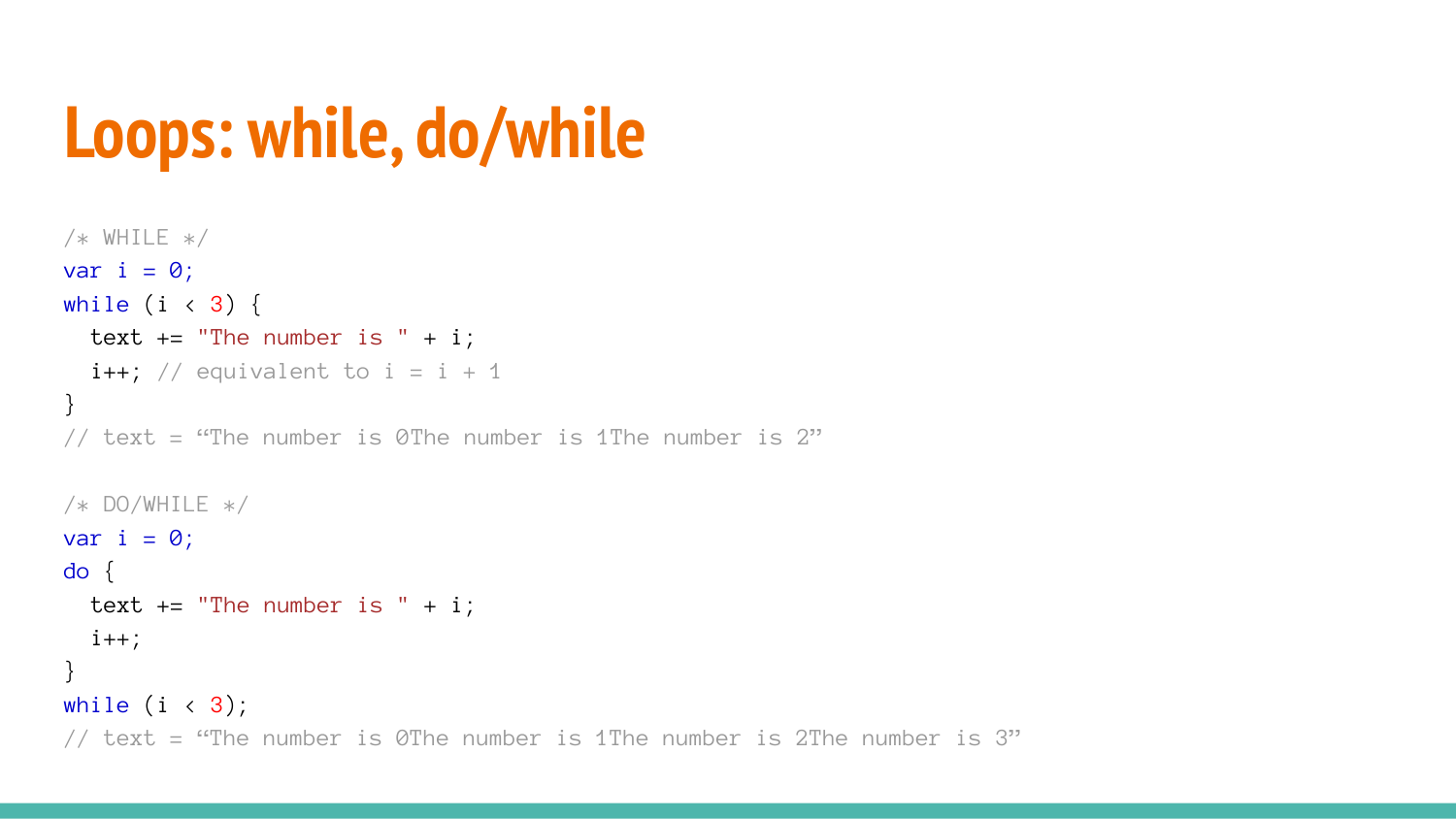

# Loops: while, do/while
/* WHILE */
var i = 0;
while (i < 3) {
  text += "The number is " + i;
  i++; // equivalent to i = i + 1
}
// text = “The number is 0The number is 1The number is 2”

/* DO/WHILE */
var i = 0;
do {
  text += "The number is " + i;
  i++;
}
while (i < 3);
// text = “The number is 0The number is 1The number is 2The number is 3”